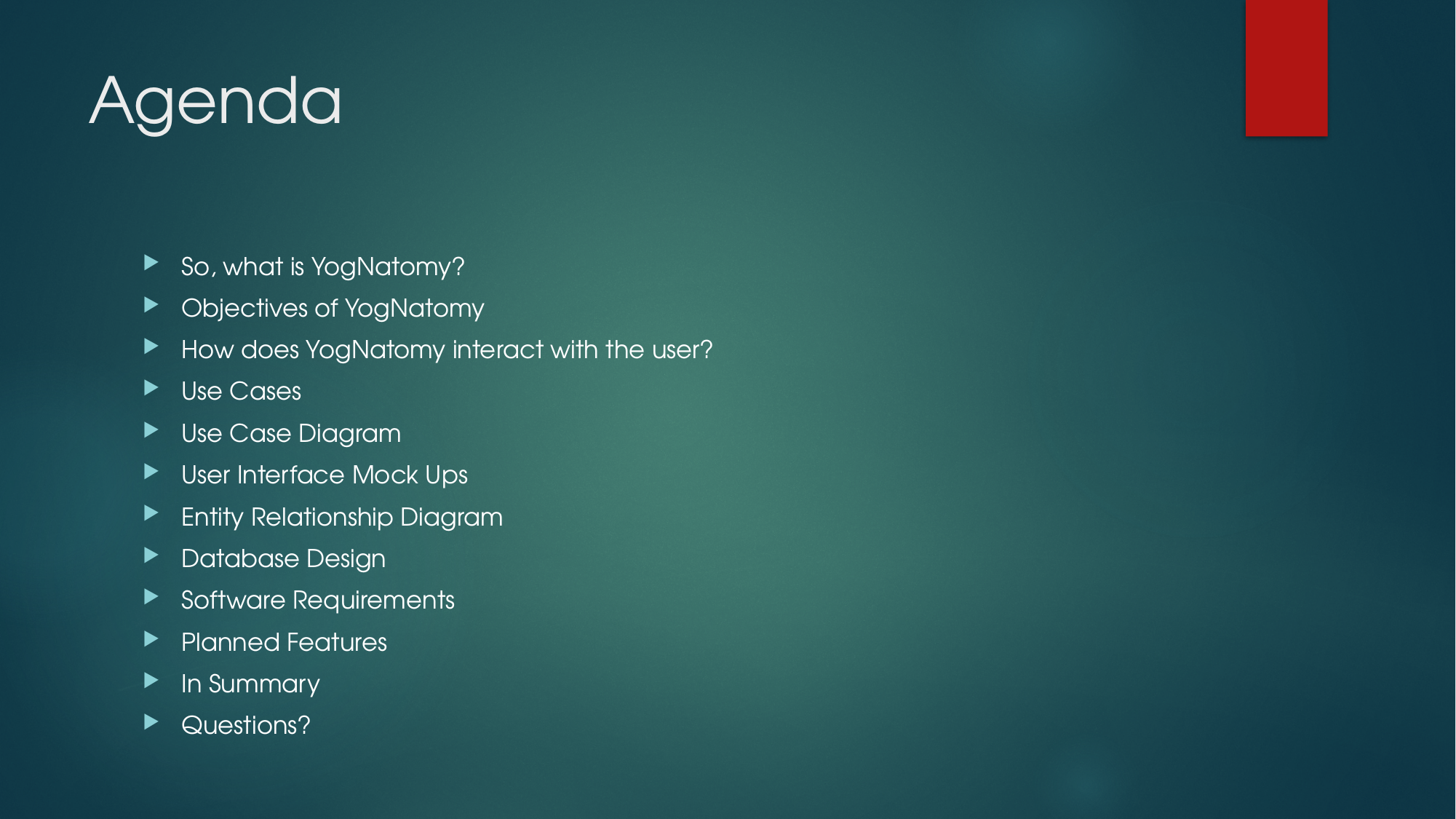

# Agenda
So, what is YogNatomy?
Objectives of YogNatomy
How does YogNatomy interact with the user?
Use Cases
Use Case Diagram
User Interface Mock Ups
Entity Relationship Diagram
Database Design
Software Requirements
Planned Features
In Summary
Questions?